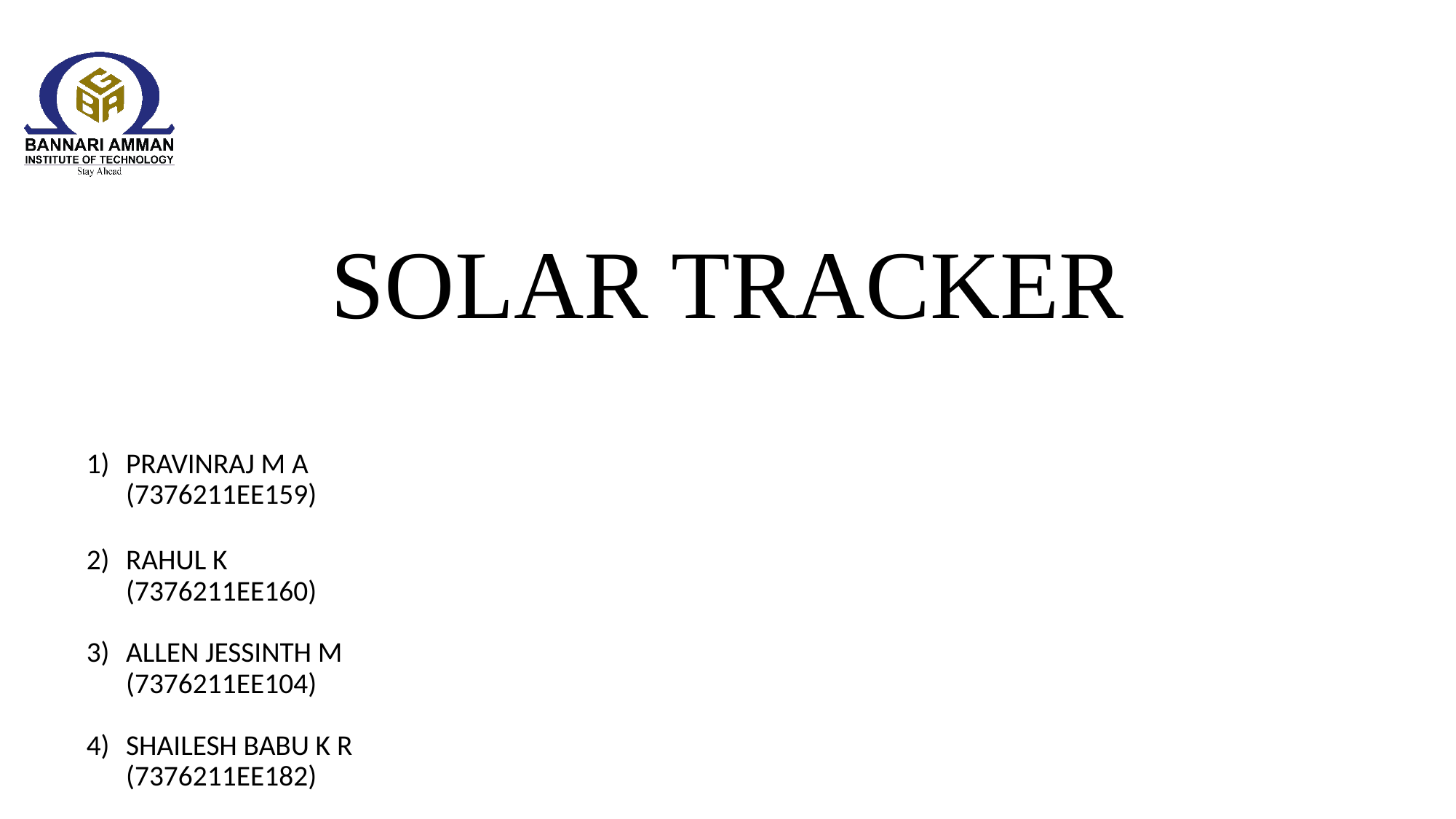

# SOLAR TRACKER
PRAVINRAJ M A
(7376211EE159)
RAHUL K
(7376211EE160)
ALLEN JESSINTH M
(7376211EE104)
SHAILESH BABU K R
(7376211EE182)